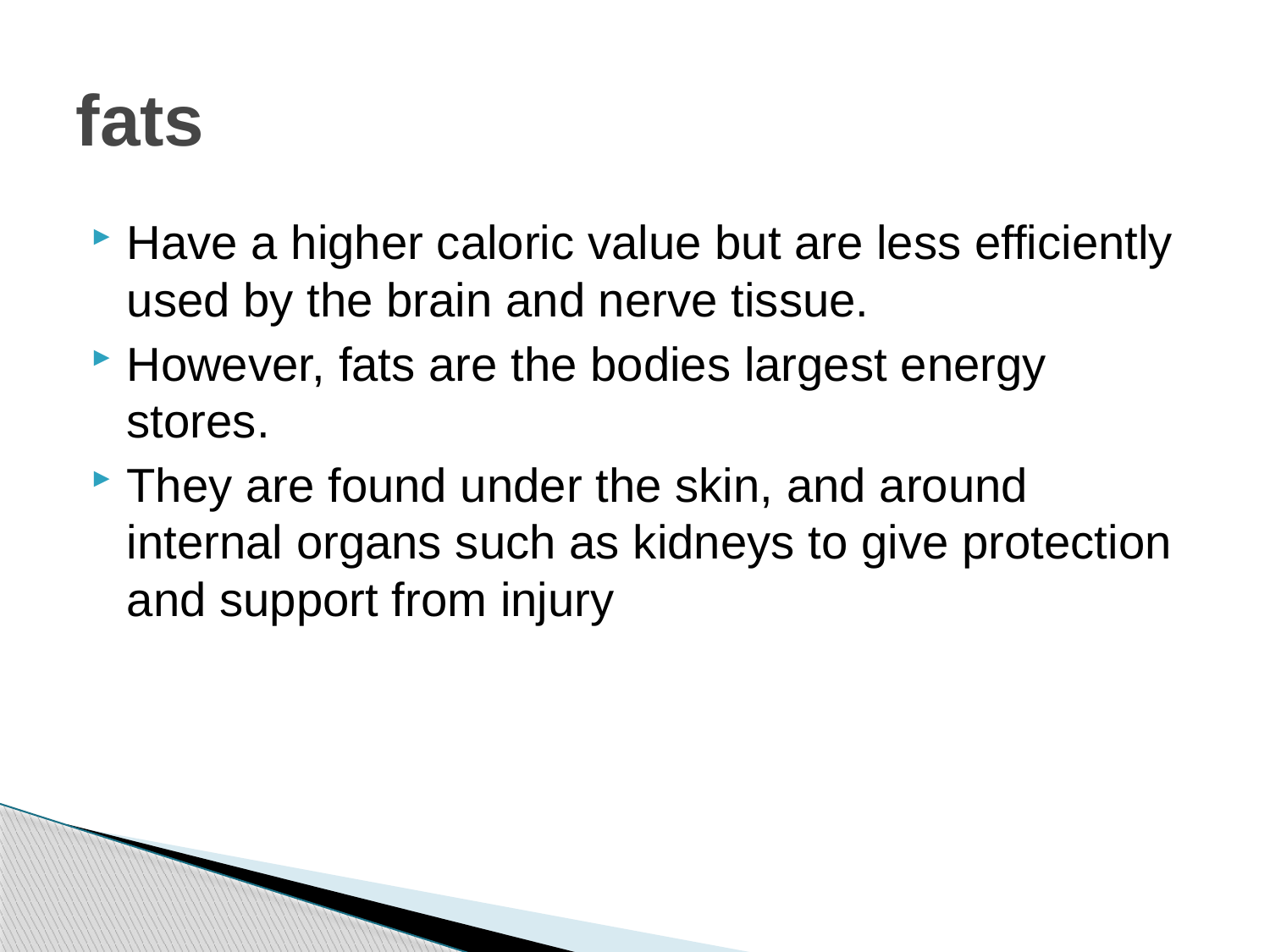

# fats
Have a higher caloric value but are less efficiently used by the brain and nerve tissue.
However, fats are the bodies largest energy stores.
They are found under the skin, and around internal organs such as kidneys to give protection and support from injury